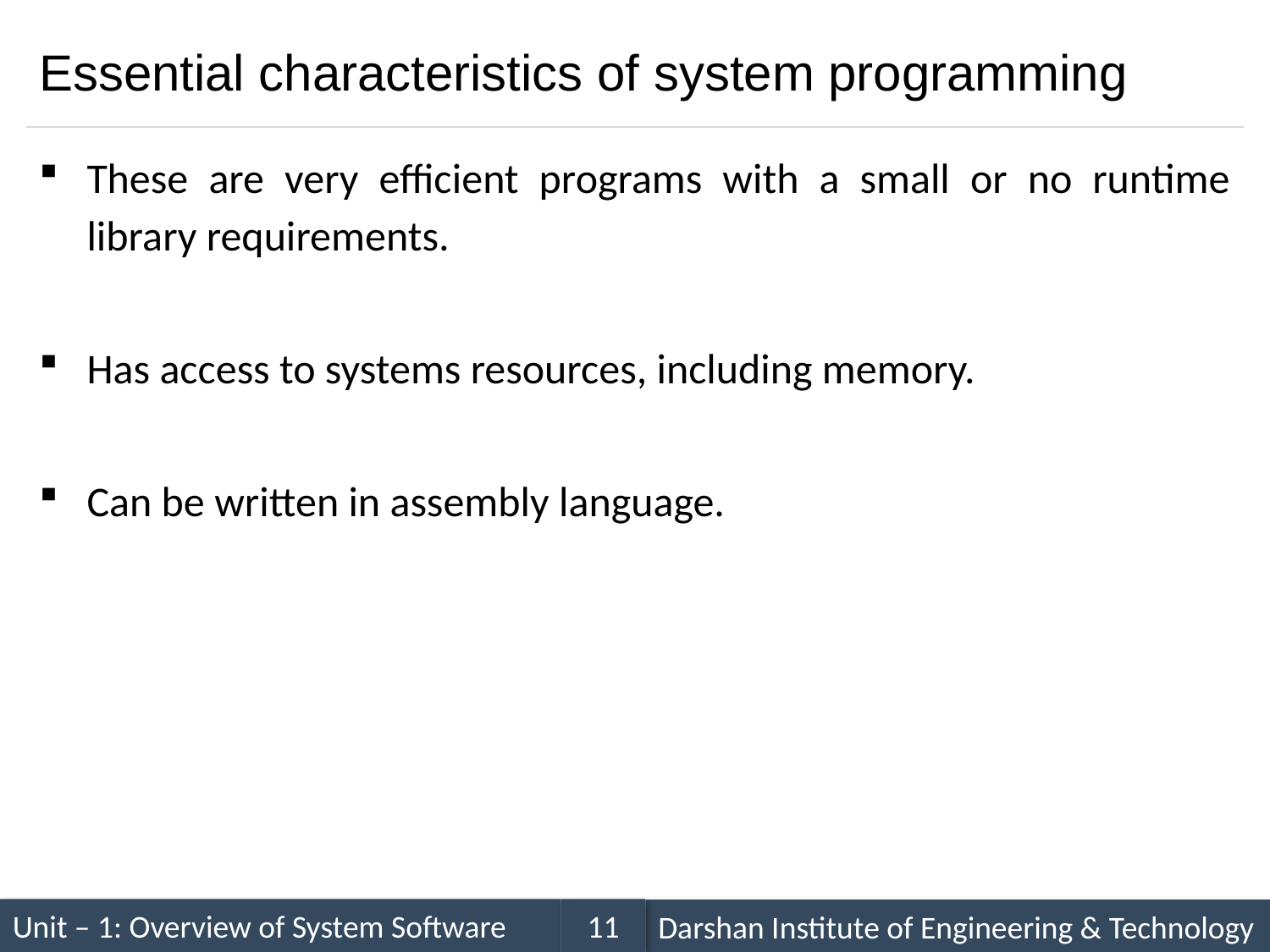

# Essential characteristics of system programming
These are very efficient programs with a small or no runtime library requirements.

Has access to systems resources, including memory.

Can be written in assembly language.